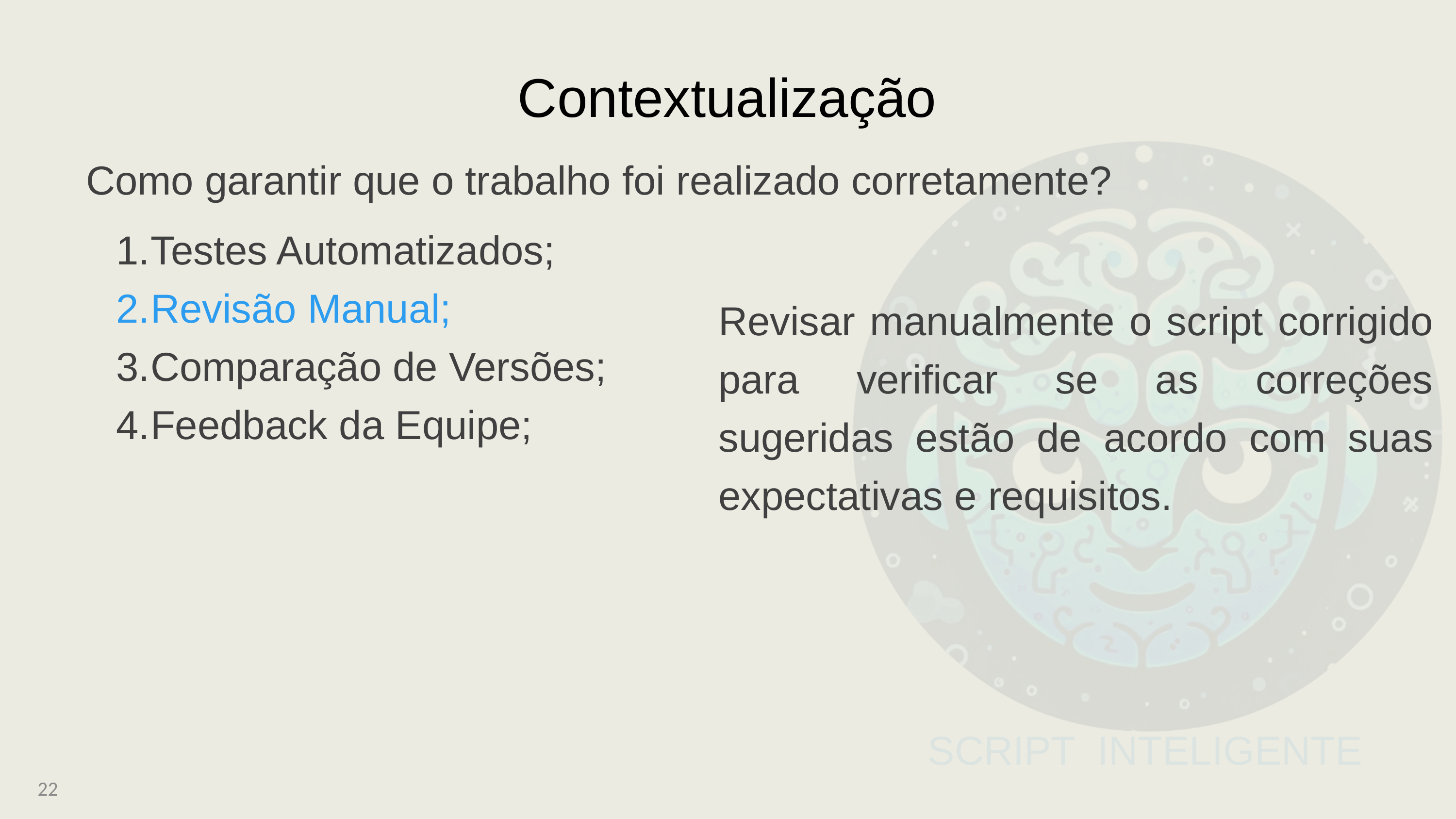

Contextualização

SCRIPT  INTELIGENTE
Como garantir que o trabalho foi realizado corretamente?
Testes Automatizados;
Revisão Manual;
Comparação de Versões;
Feedback da Equipe;
Revisar manualmente o script corrigido para verificar se as correções sugeridas estão de acordo com suas expectativas e requisitos.
22